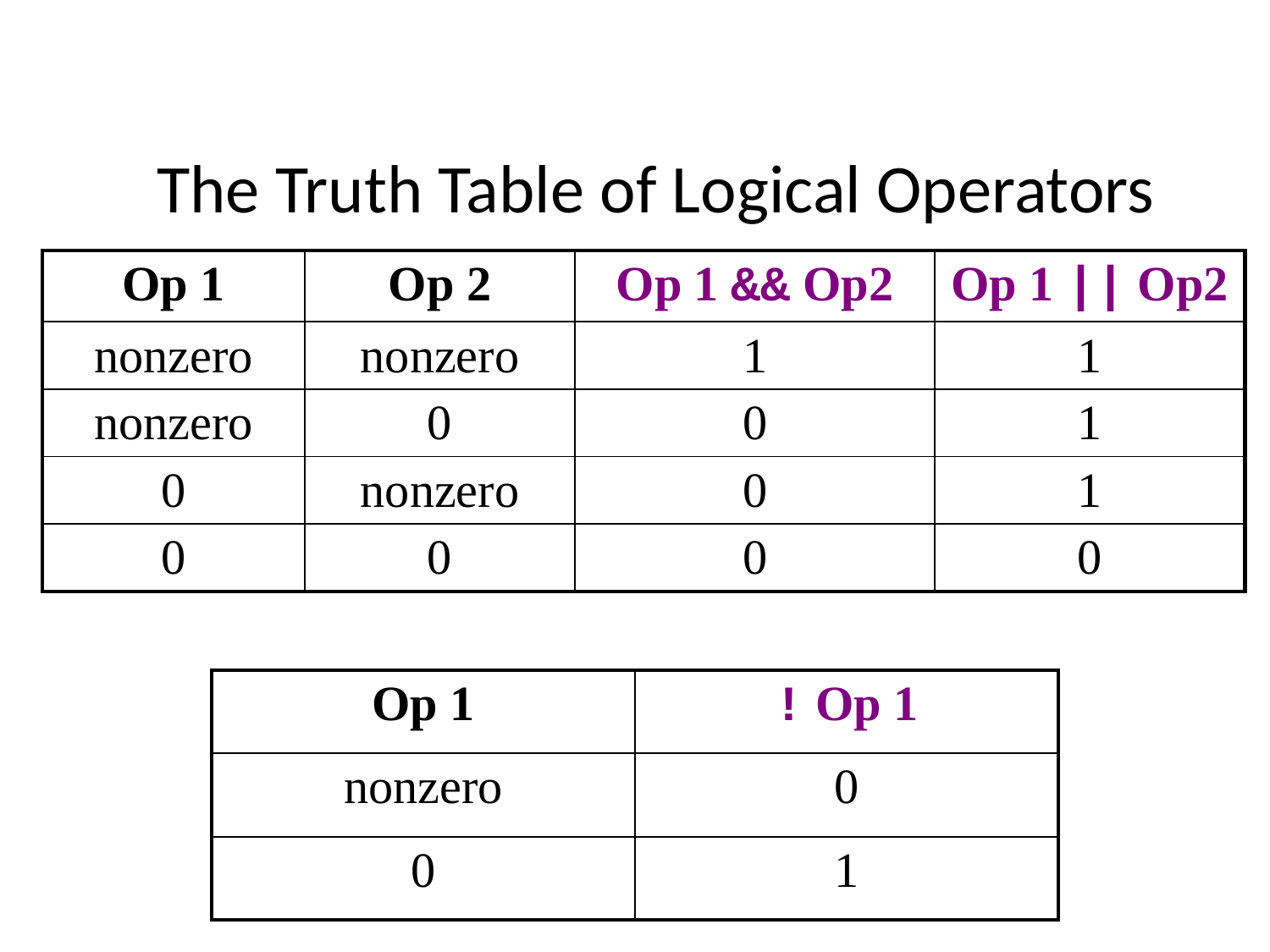

# The Truth Table of Logical Operators
| Op 1 | Op 2 | Op 1 && Op2 | Op 1 || Op2 |
| --- | --- | --- | --- |
| nonzero | nonzero | 1 | 1 |
| nonzero | 0 | 0 | 1 |
| 0 | nonzero | 0 | 1 |
| 0 | 0 | 0 | 0 |
| Op 1 | ! Op 1 |
| --- | --- |
| nonzero | 0 |
| 0 | 1 |